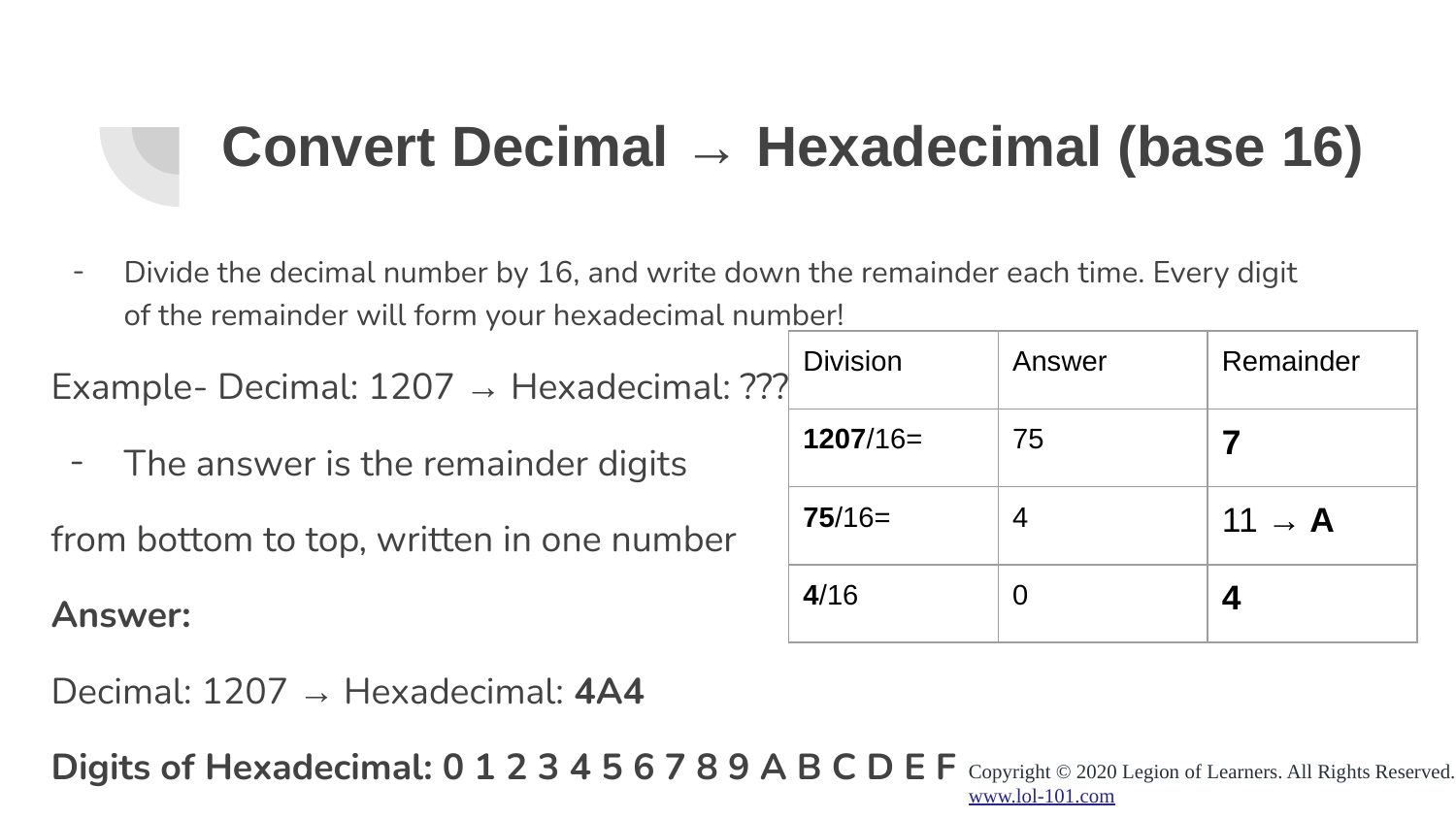

# Convert Decimal → Hexadecimal (base 16)
Divide the decimal number by 16, and write down the remainder each time. Every digit of the remainder will form your hexadecimal number!
Example- Decimal: 1207 → Hexadecimal: ???
The answer is the remainder digits
from bottom to top, written in one number
Answer:
Decimal: 1207 → Hexadecimal: 4A4
Digits of Hexadecimal: 0 1 2 3 4 5 6 7 8 9 A B C D E F
| Division | Answer | Remainder |
| --- | --- | --- |
| 1207/16= | 75 | 7 |
| 75/16= | 4 | 11 → A |
| 4/16 | 0 | 4 |
Copyright © 2020 Legion of Learners. All Rights Reserved.
www.lol-101.com